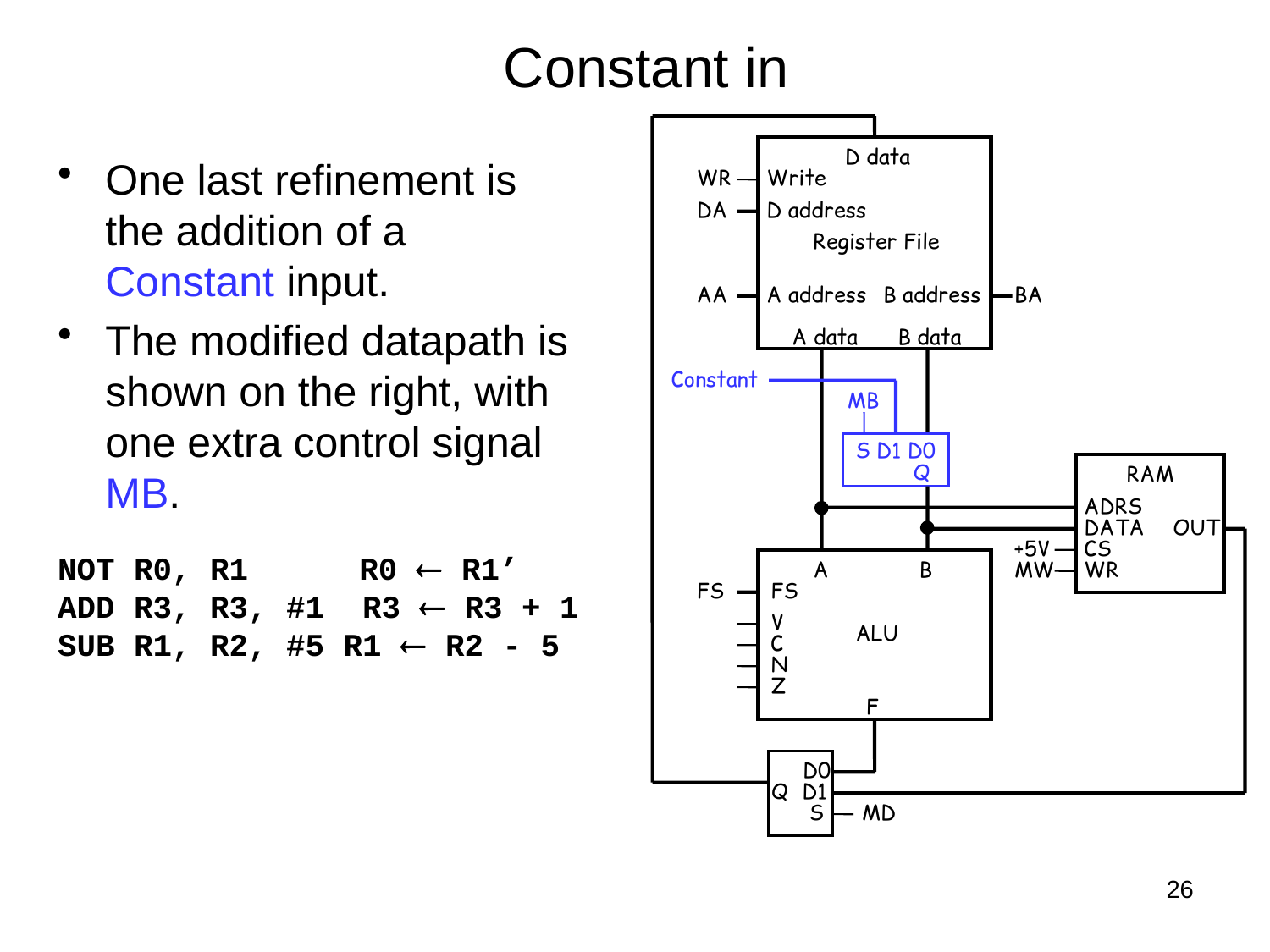

# Constant in

D data
WR
 Write

DA
 D address

Register File
AA
 A address
 B address
BA

A data
B data
 Constant

  MB

S D1 D0
         Q

 RAM
 ADRS
 DATA
OUT
+5V
 CS

MW

 WR

A
B
FS
FS

V
ALU

C

N

Z

F

 MD

     D0

Q  D1
      S
One last refinement is the addition of a Constant input.
The modified datapath is shown on the right, with one extra control signal MB.
NOT R0, R1	R0 ← R1’
ADD R3, R3, #1  R3 ← R3 + 1
SUB R1, R2, #5 R1 ← R2 - 5

26